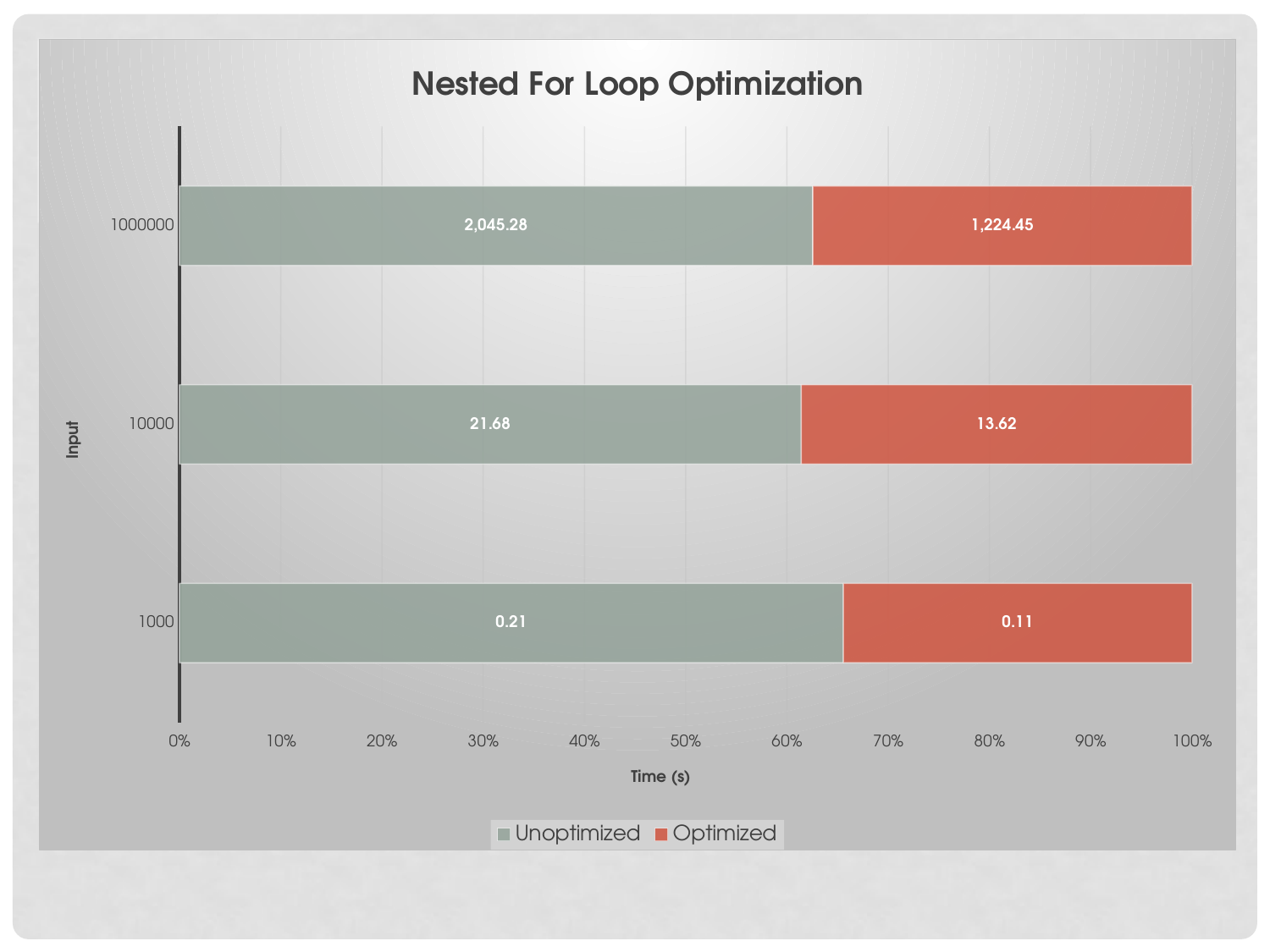

### Chart: Nested For Loop Optimization

| Category | Unoptimized | Optimized |
|---|---|---|
| 1000.0 | 0.207984924316406 | 0.109163761138916 |
| 10000.0 | 21.6764047145843 | 13.6203563213348 |
| 1.0E6 | 2045.27826166195 | 1224.4540052413 |
#